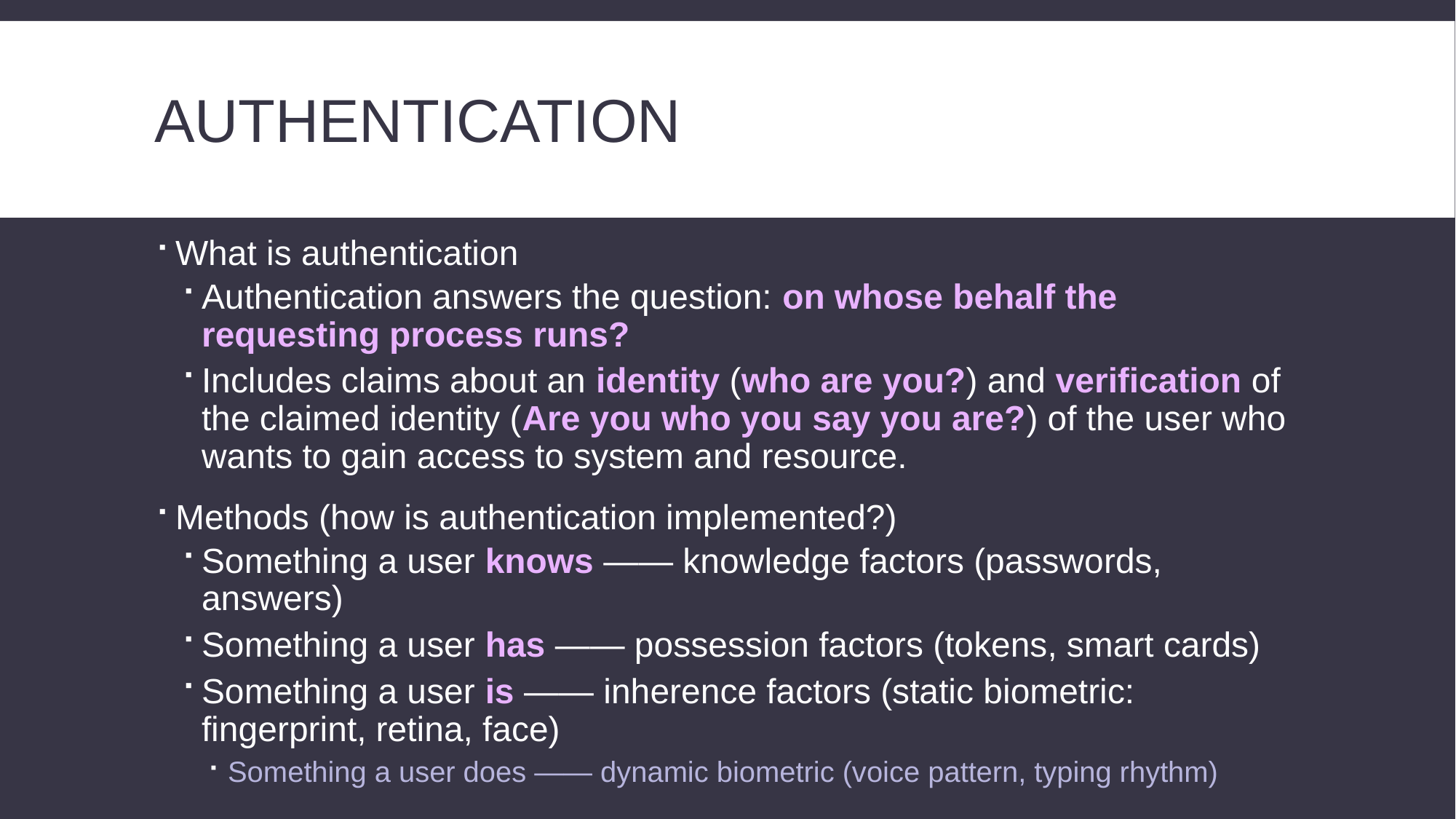

# authentication
What is authentication
Authentication answers the question: on whose behalf the requesting process runs?
Includes claims about an identity (who are you?) and verification of the claimed identity (Are you who you say you are?) of the user who wants to gain access to system and resource.
Methods (how is authentication implemented?)
Something a user knows —— knowledge factors (passwords, answers)
Something a user has —— possession factors (tokens, smart cards)
Something a user is —— inherence factors (static biometric: fingerprint, retina, face)
Something a user does —— dynamic biometric (voice pattern, typing rhythm)